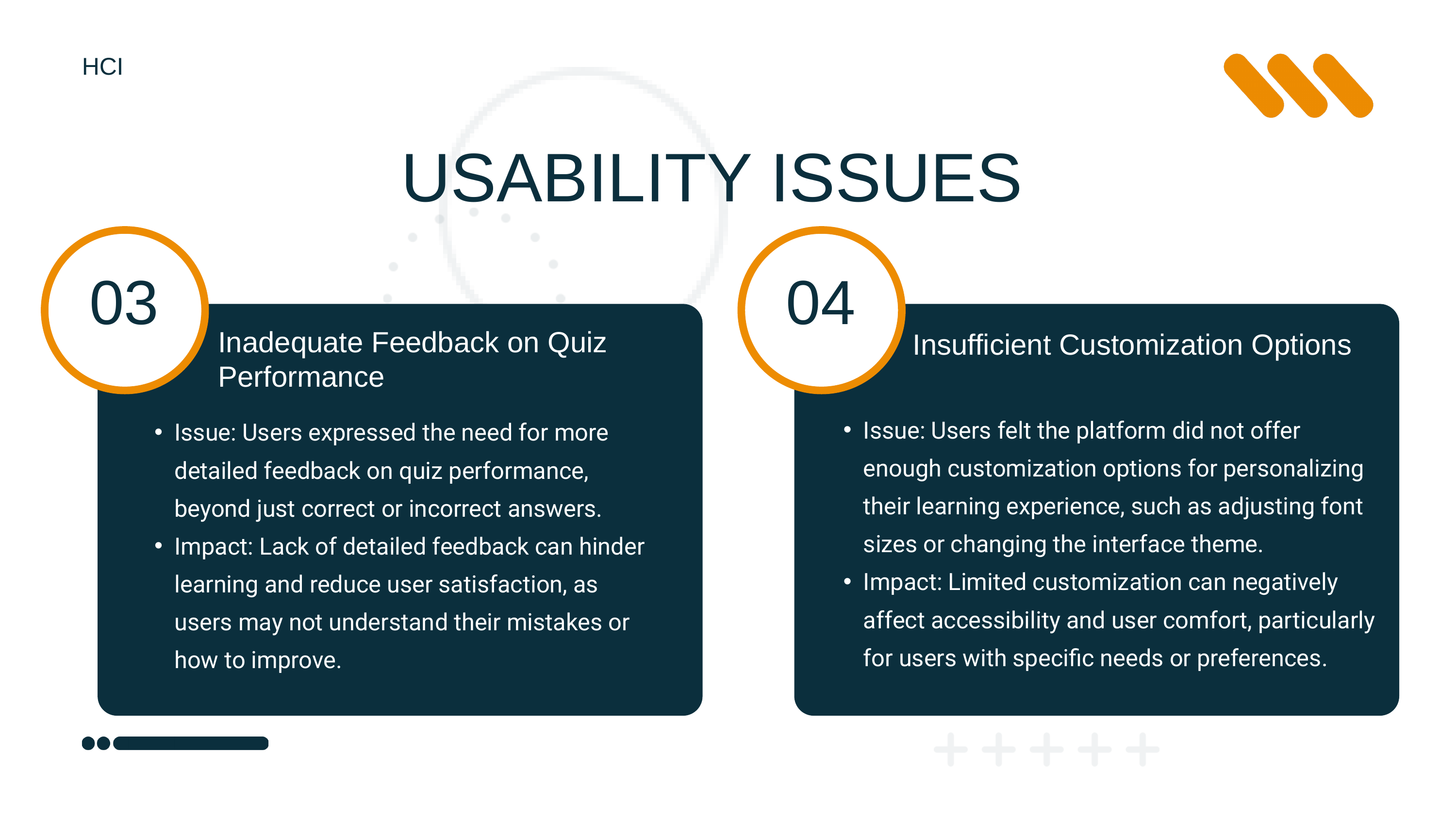

HCI

 USABILITY ISSUES

03

04

Insufficient Customization Options
Inadequate Feedback on Quiz Performance
Issue: Users felt the platform did not offer enough customization options for personalizing their learning experience, such as adjusting font sizes or changing the interface theme.
Impact: Limited customization can negatively affect accessibility and user comfort, particularly for users with specific needs or preferences.

Issue: Users expressed the need for more detailed feedback on quiz performance, beyond just correct or incorrect answers.
Impact: Lack of detailed feedback can hinder learning and reduce user satisfaction, as users may not understand their mistakes or how to improve.